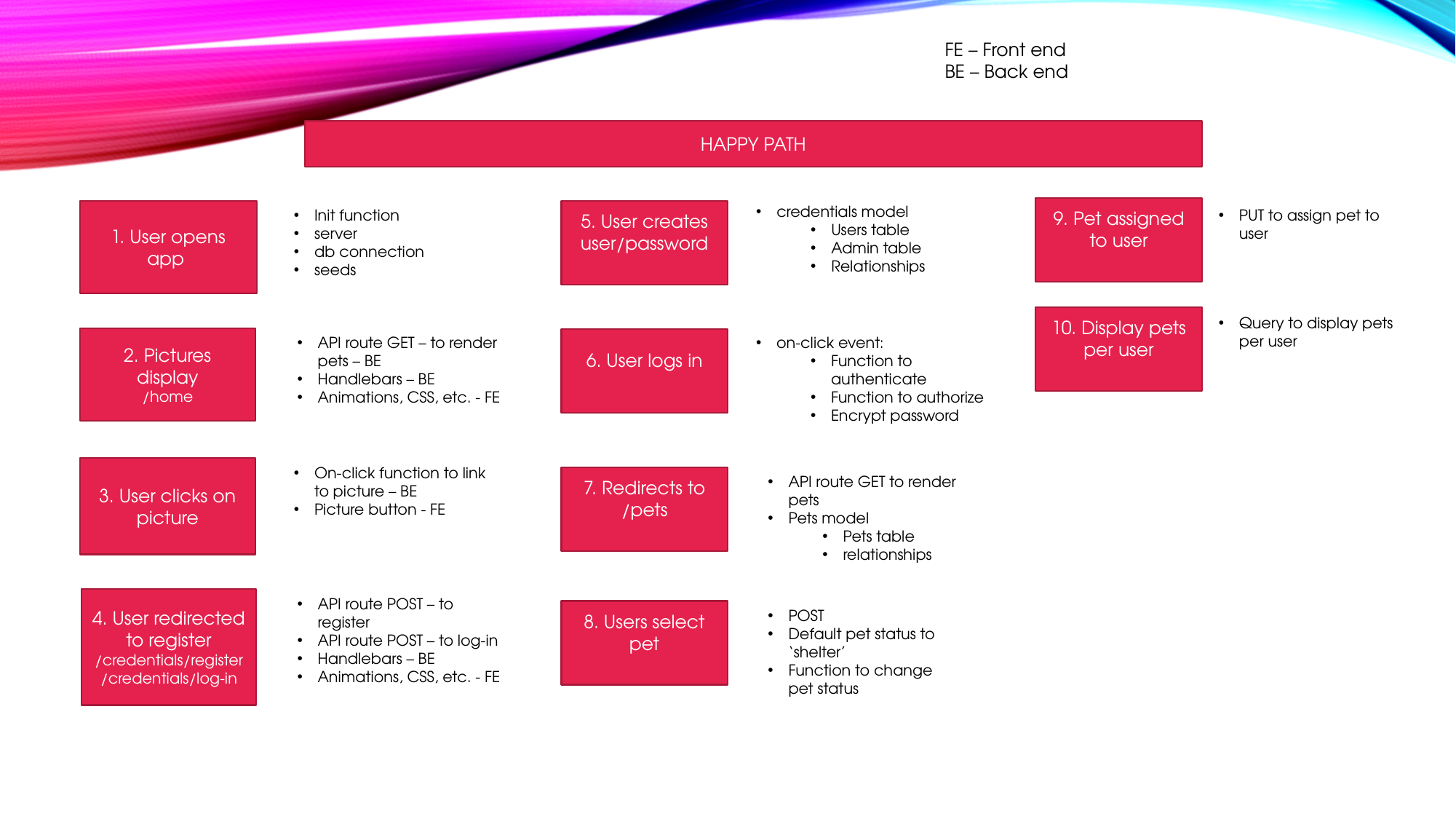

FE – Front end
BE – Back end
HAPPY PATH
credentials model
Users table
Admin table
Relationships

9. Pet assigned to user

Init function
server
db connection
seeds
5. User creates user/password

PUT to assign pet to user

1. User opens app
10. Display pets per user

Query to display pets per user

2. Pictures display
/home
API route GET – to render pets – BE
Handlebars – BE
Animations, CSS, etc. - FE
on-click event:
Function to authenticate
Function to authorize
Encrypt password

6. User logs in

3. User clicks on picture
On-click function to link to picture – BE
Picture button - FE
API route GET to render pets
Pets model
Pets table
relationships

7. Redirects to
/pets

4. User redirected to register
/credentials/register
/credentials/log-in
API route POST – to register
API route POST – to log-in
Handlebars – BE
Animations, CSS, etc. - FE
8. Users select pet

POST
Default pet status to ‘shelter’
Function to change pet status